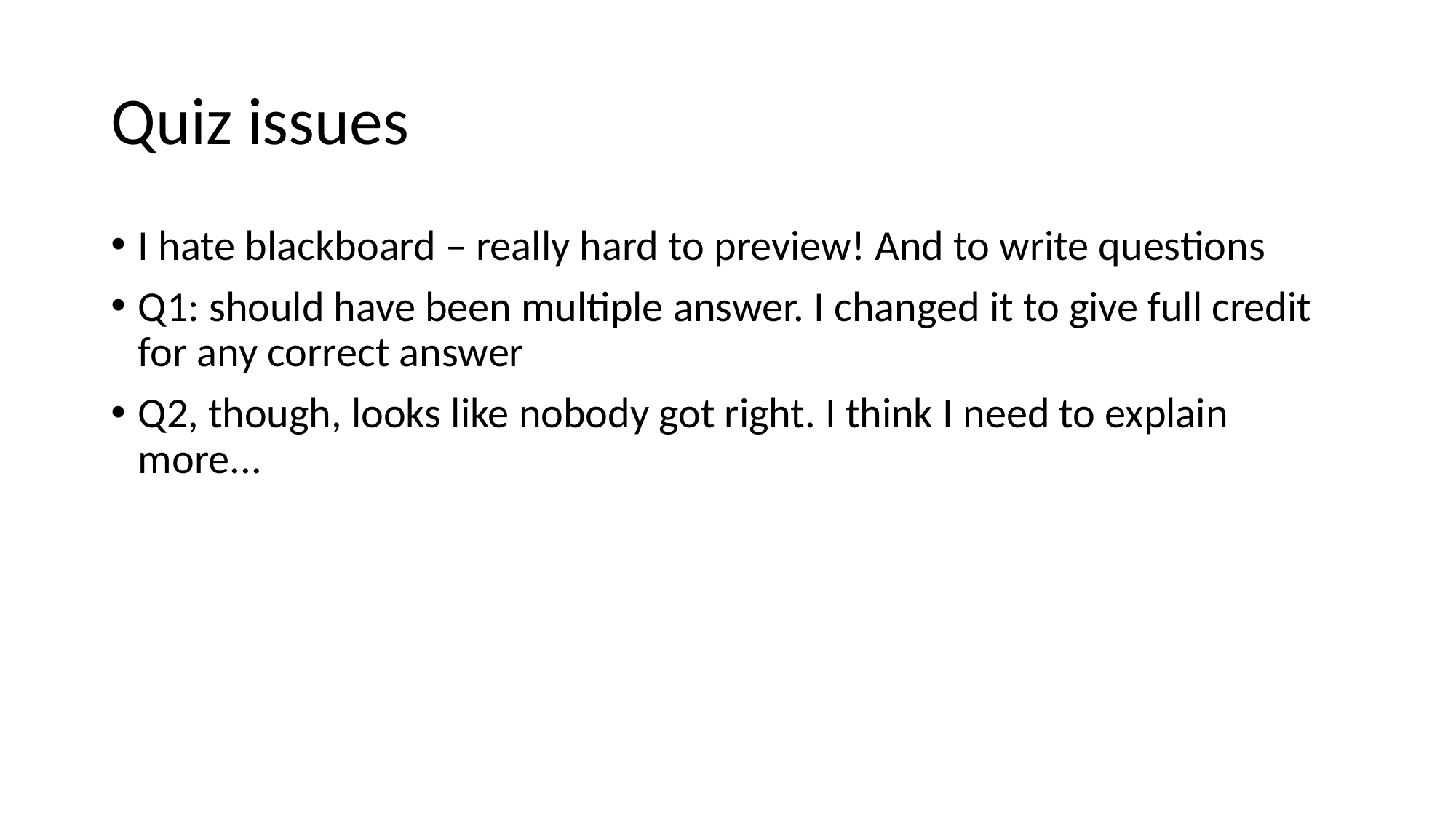

# Quiz issues
I hate blackboard – really hard to preview! And to write questions
Q1: should have been multiple answer. I changed it to give full credit for any correct answer
Q2, though, looks like nobody got right. I think I need to explain more...